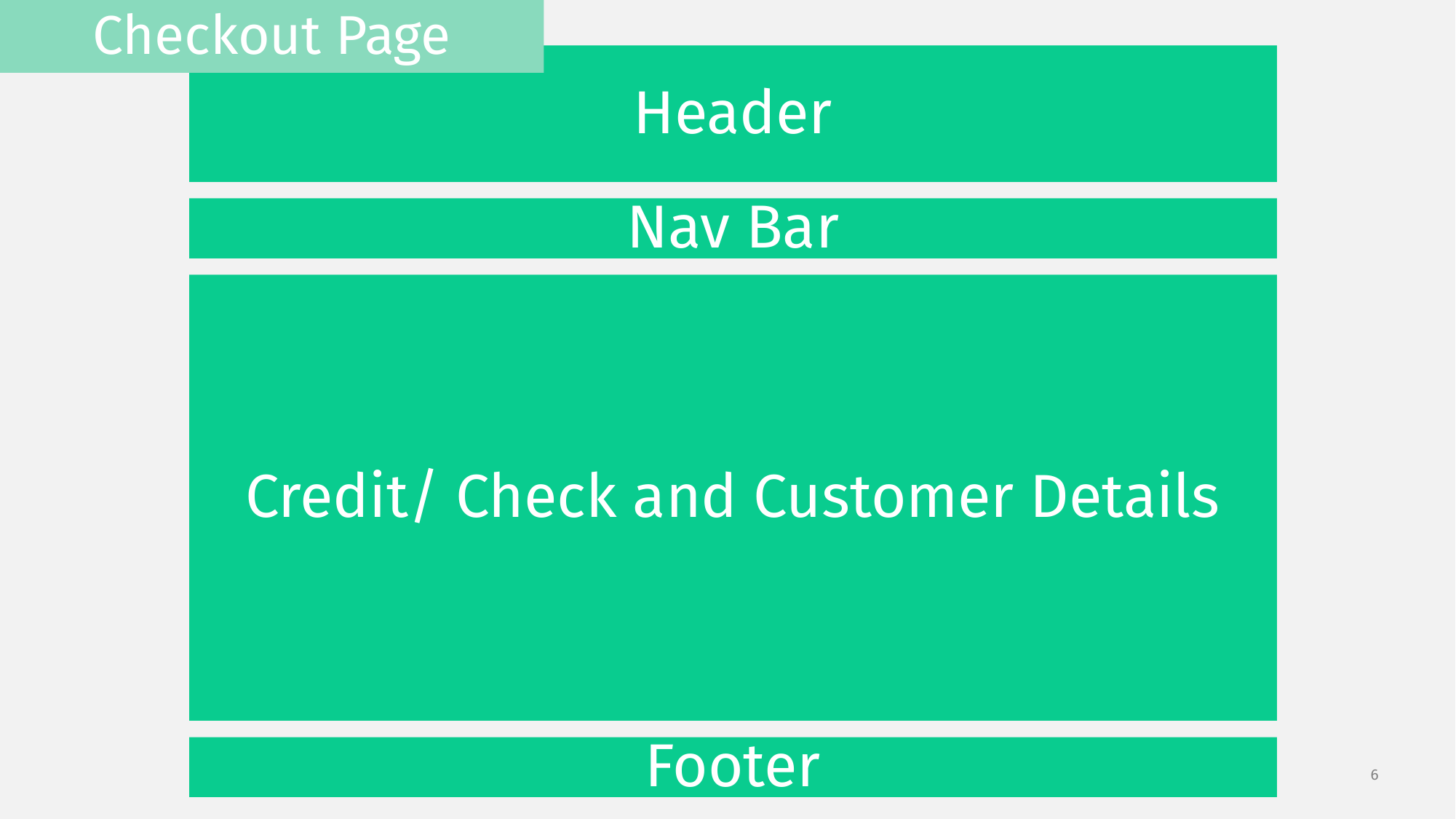

Checkout Page
Header
Nav Bar
Credit/ Check and Customer Details
Footer